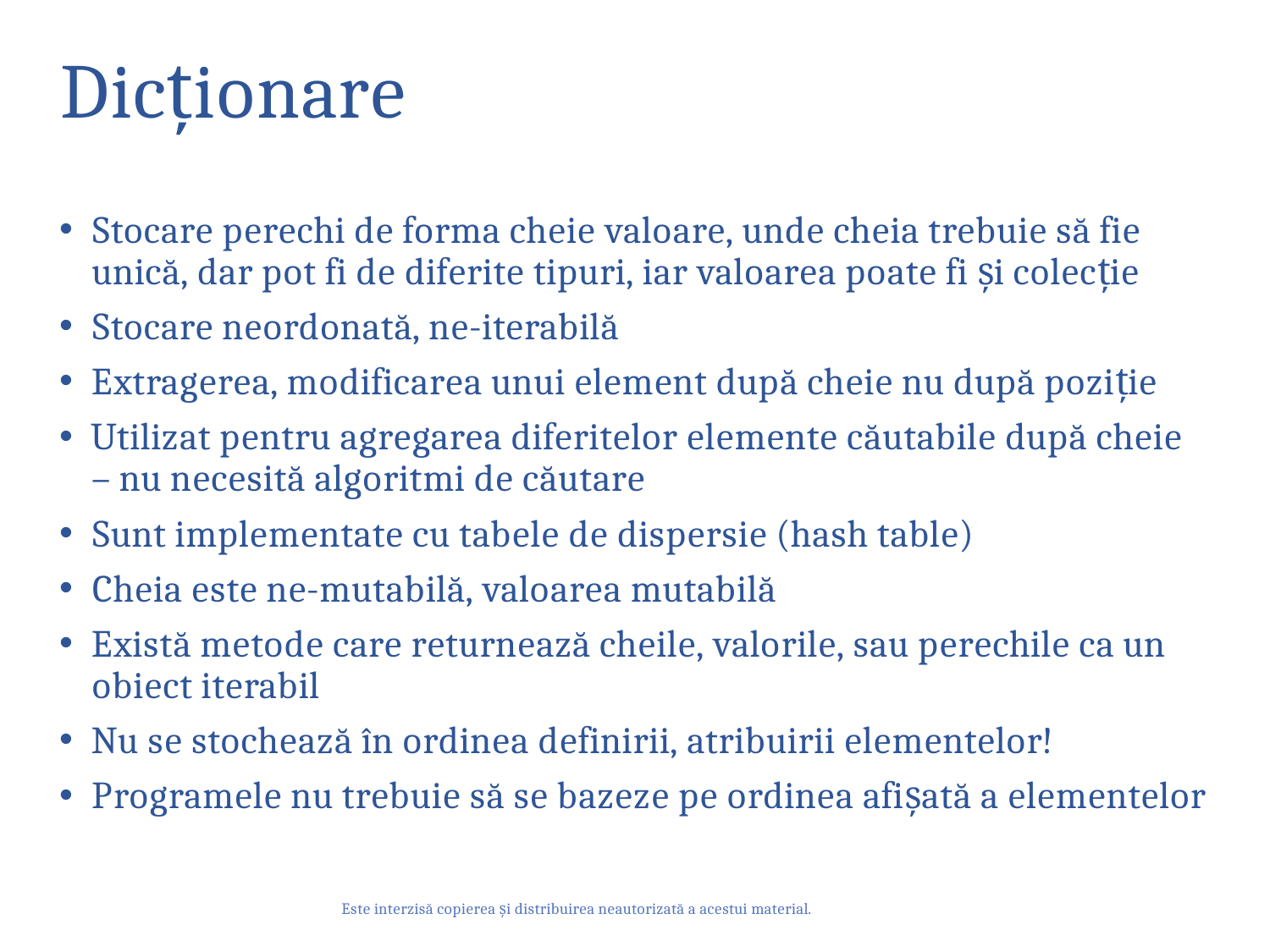

# Dicționare
Stocare perechi de forma cheie valoare, unde cheia trebuie să fie unică, dar pot fi de diferite tipuri, iar valoarea poate fi și colecție
Stocare neordonată, ne-iterabilă
Extragerea, modificarea unui element după cheie nu după poziție
Utilizat pentru agregarea diferitelor elemente căutabile după cheie – nu necesită algoritmi de căutare
Sunt implementate cu tabele de dispersie (hash table)
Cheia este ne-mutabilă, valoarea mutabilă
Există metode care returnează cheile, valorile, sau perechile ca un obiect iterabil
Nu se stochează în ordinea definirii, atribuirii elementelor!
Programele nu trebuie să se bazeze pe ordinea afișată a elementelor